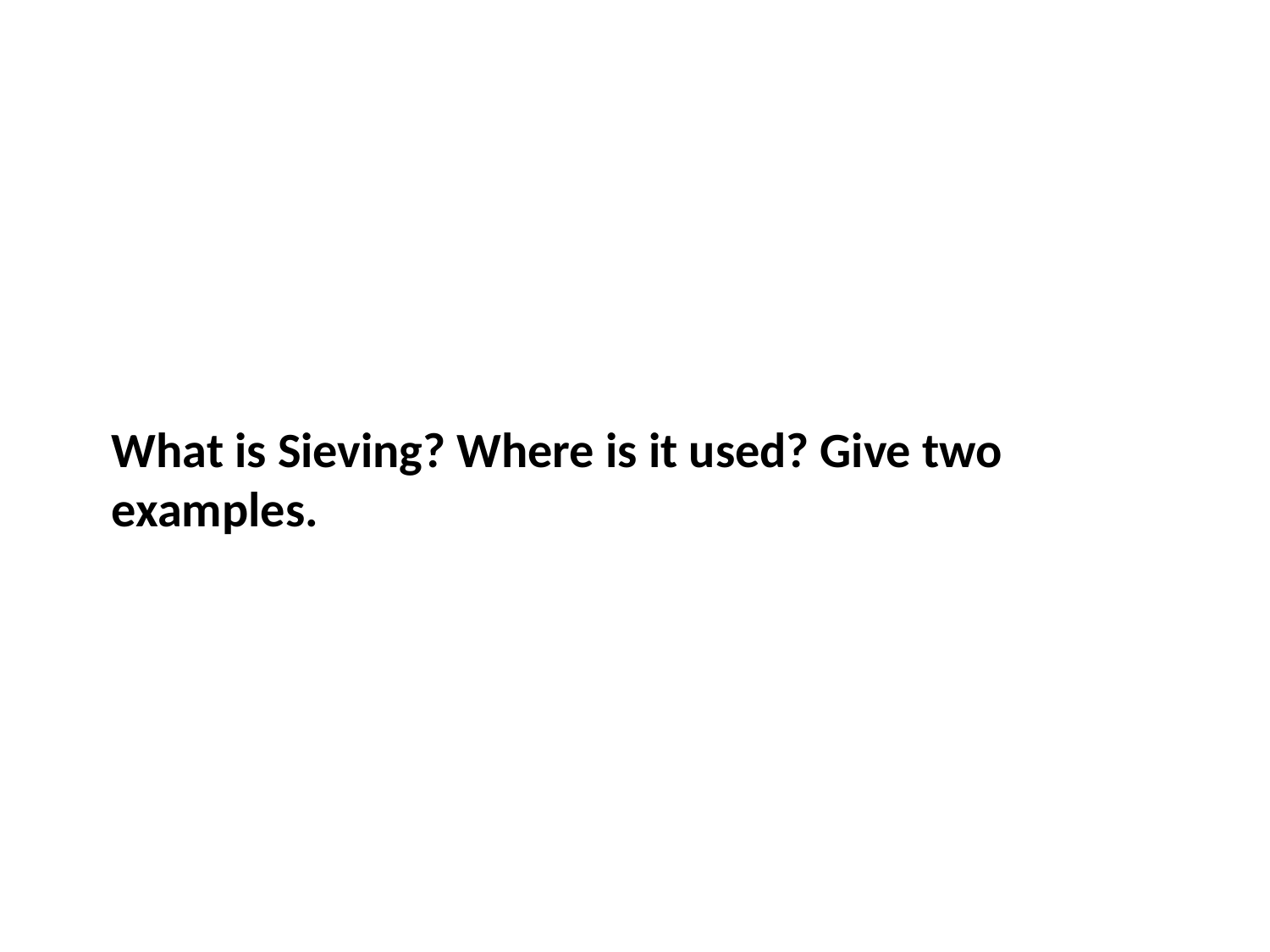

What is Sieving? Where is it used? Give two examples.